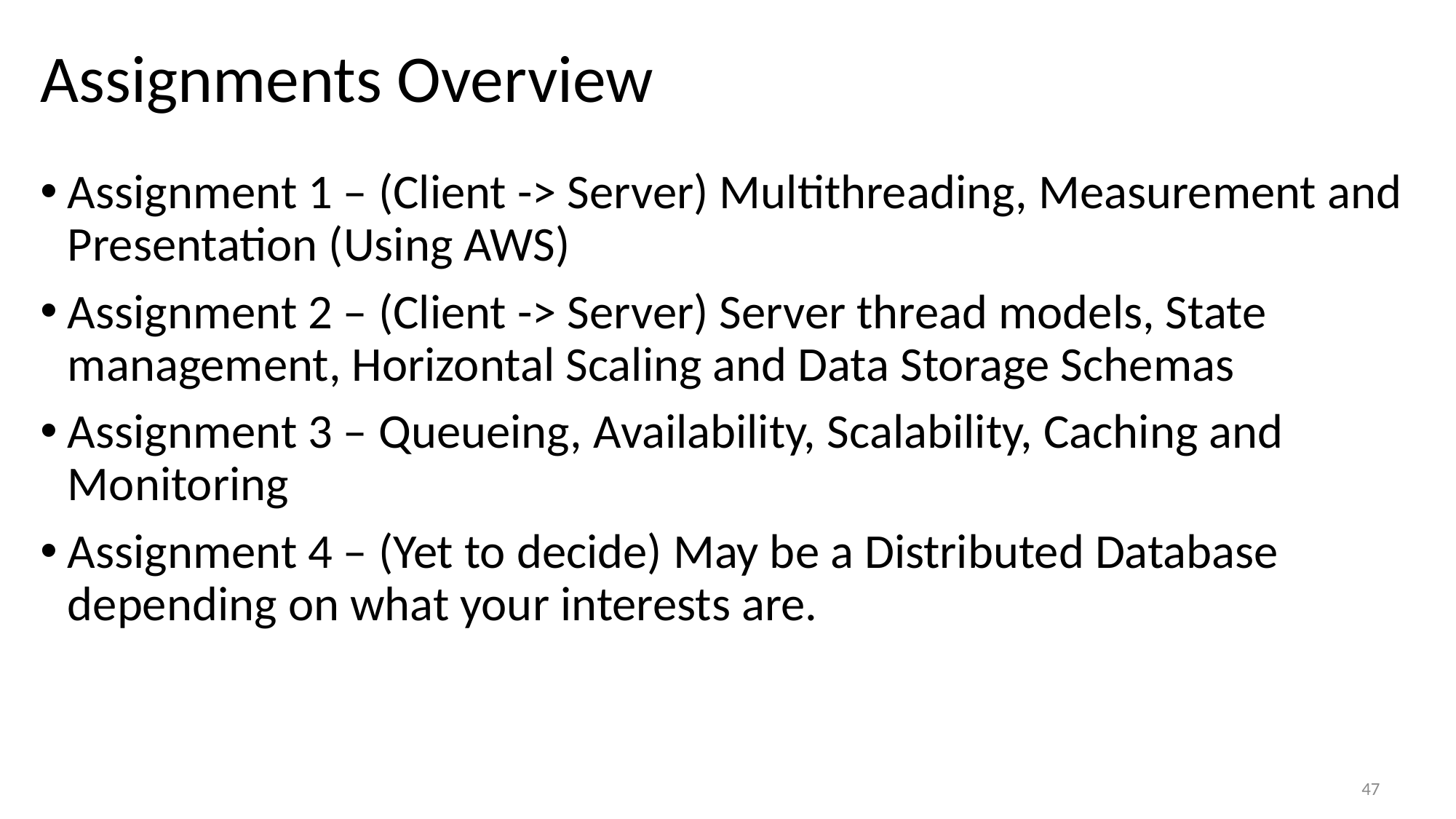

# Assignments Overview
Assignment 1 – (Client -> Server) Multithreading, Measurement and Presentation (Using AWS)
Assignment 2 – (Client -> Server) Server thread models, State management, Horizontal Scaling and Data Storage Schemas
Assignment 3 – Queueing, Availability, Scalability, Caching and Monitoring
Assignment 4 – (Yet to decide) May be a Distributed Database depending on what your interests are.